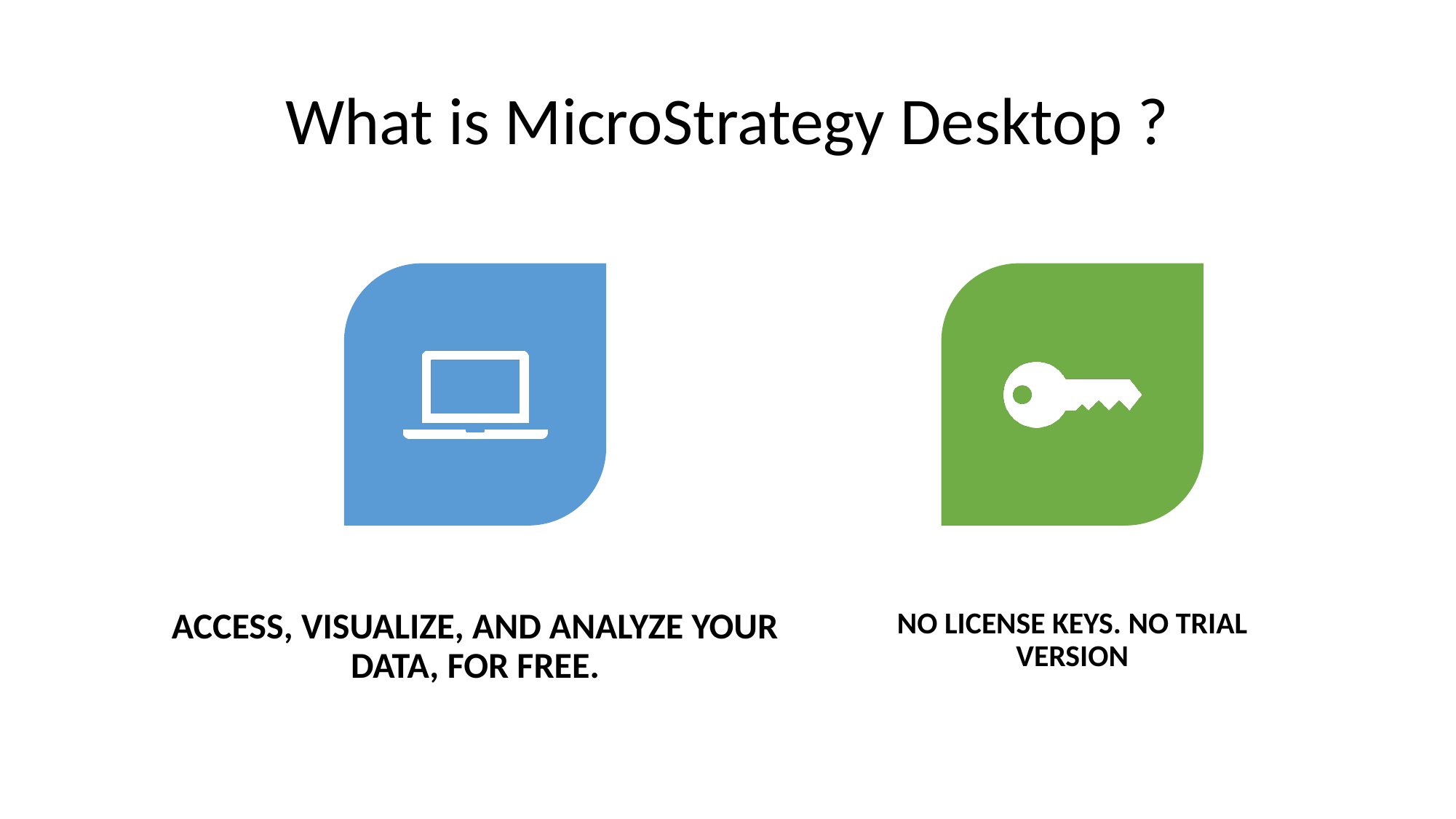

# What is MicroStrategy Desktop ?

access, visualize, and analyze your data, for free.
No license keys. No trial version